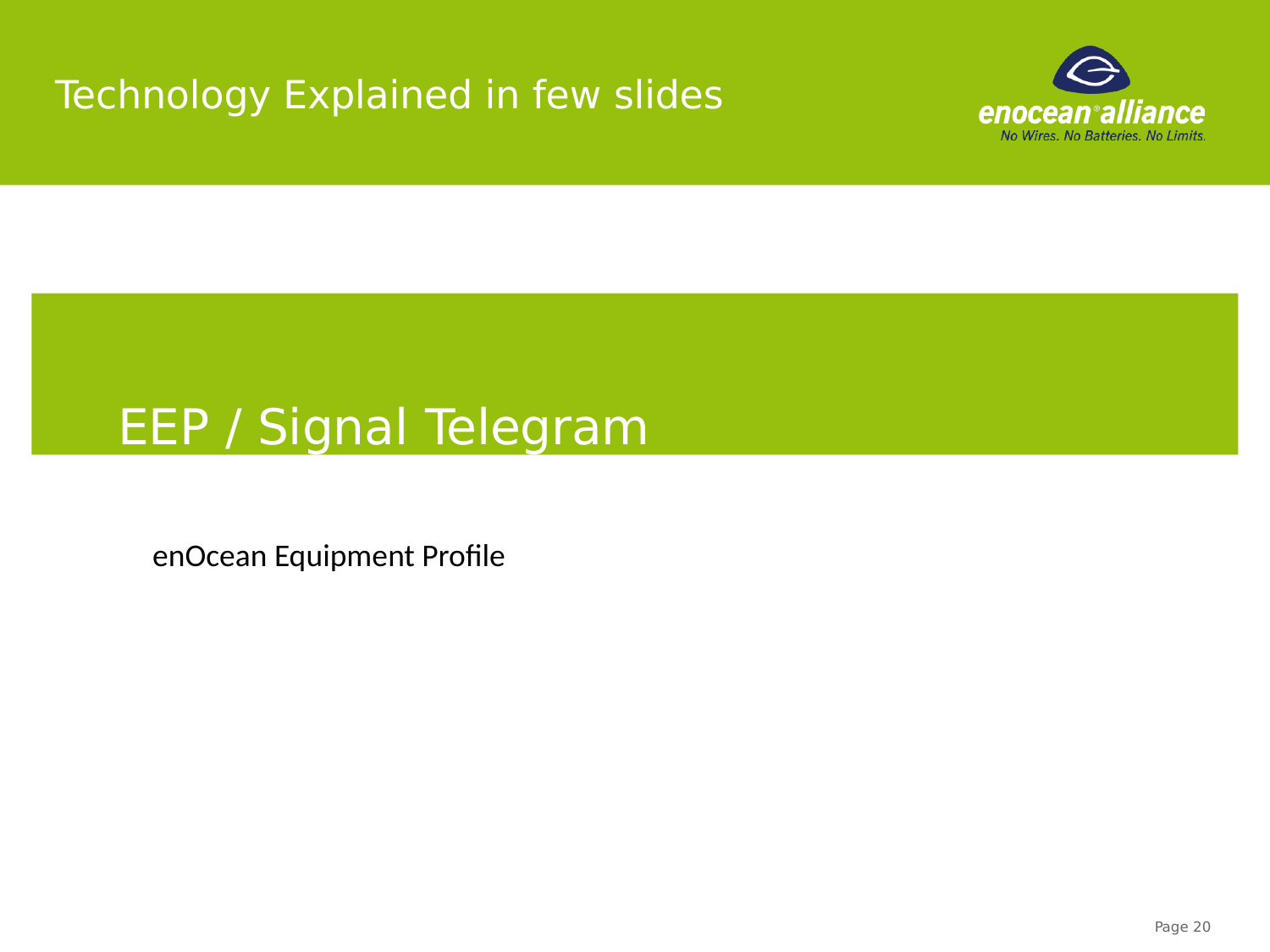

Technology Explained in few slides

EEP / Signal Telegram
enOcean Equipment Profile
Page 20